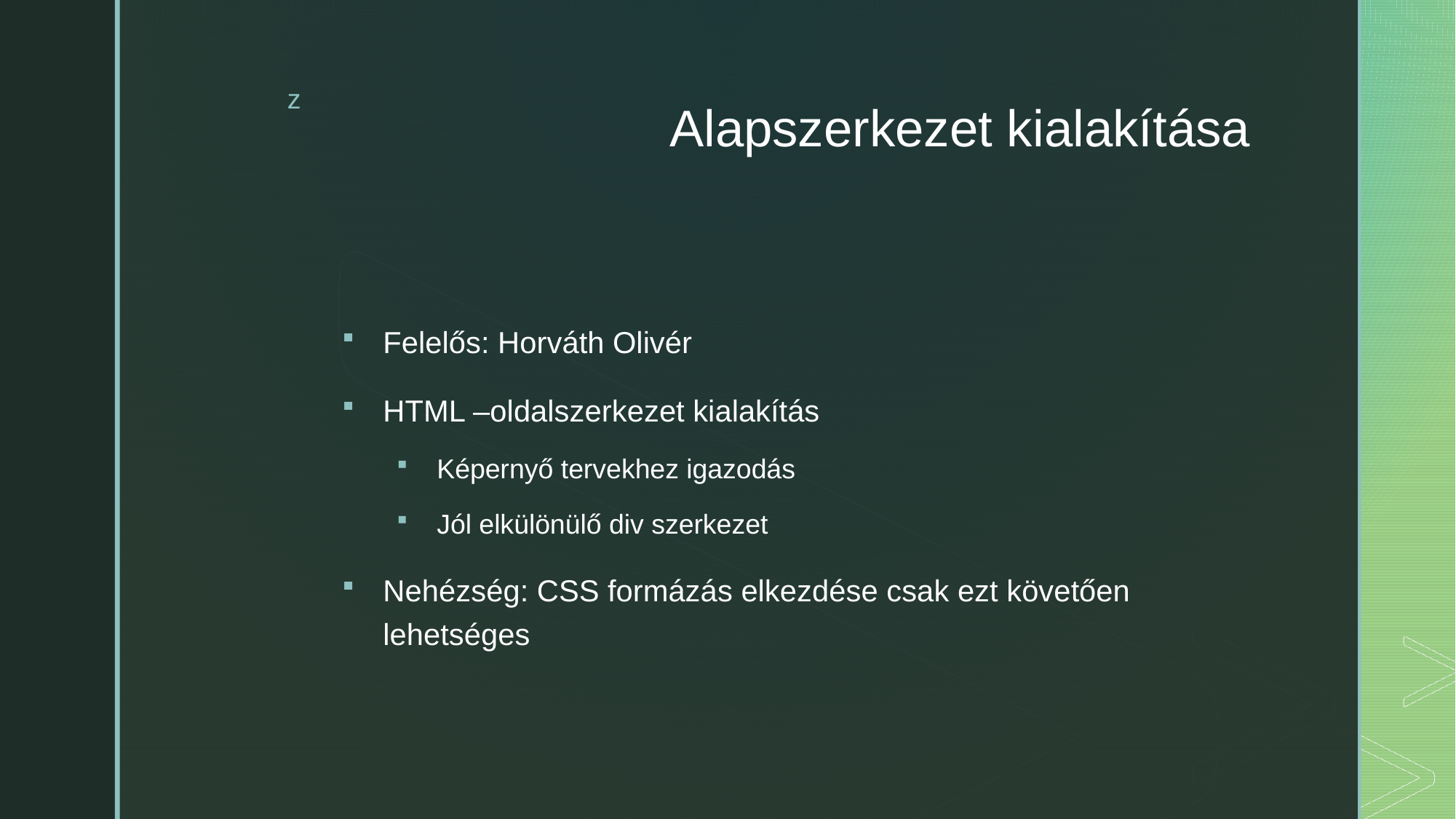

# Alapszerkezet kialakítása
Felelős: Horváth Olivér
HTML –oldalszerkezet kialakítás
Képernyő tervekhez igazodás
Jól elkülönülő div szerkezet
Nehézség: CSS formázás elkezdése csak ezt követően lehetséges